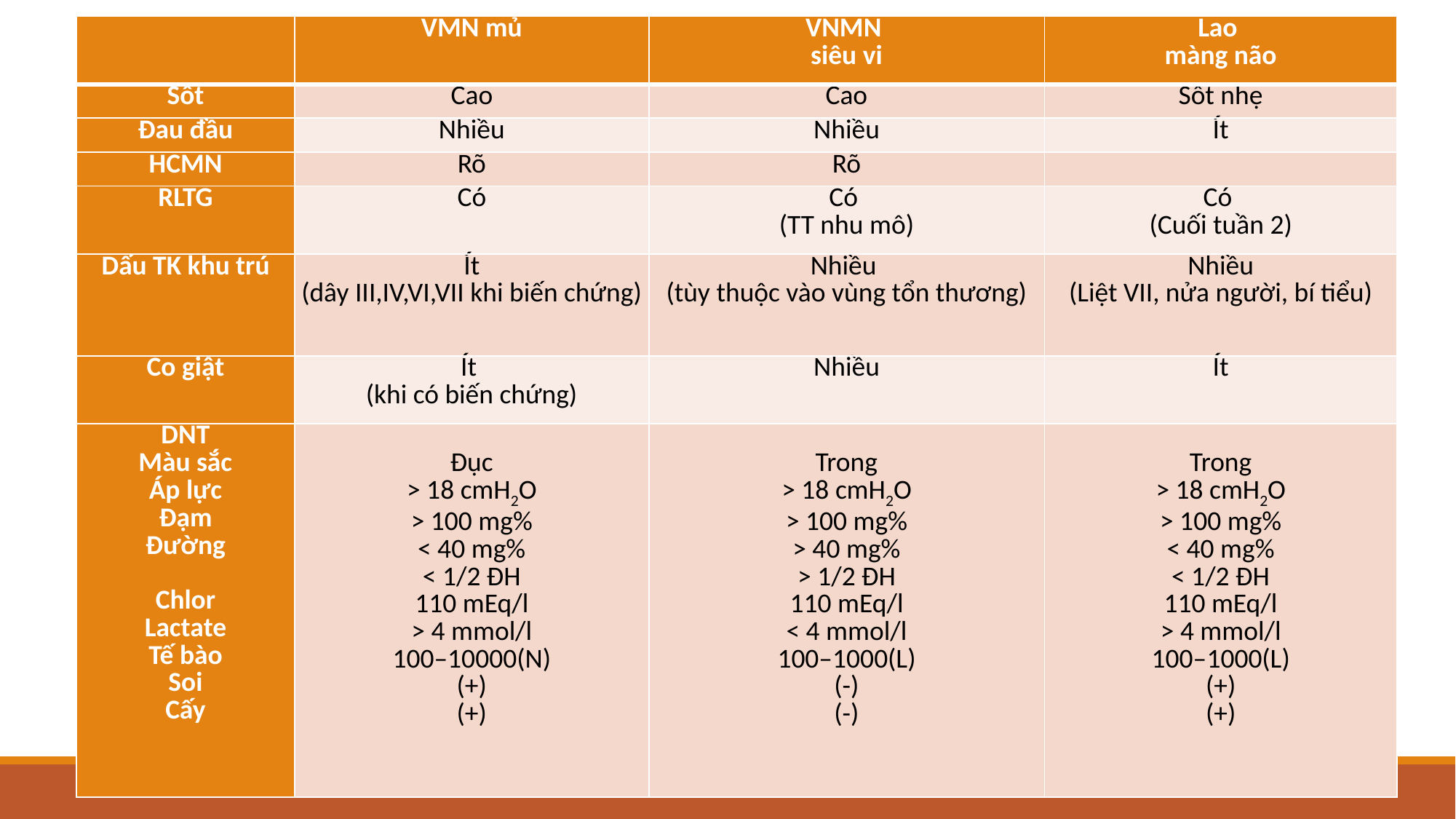

|  | VMN mủ | VNMN siêu vi | Lao màng não |
| --- | --- | --- | --- |
| Sốt | Cao | Cao | Sốt nhẹ |
| Đau đầu | Nhiều | Nhiều | Ít |
| HCMN | Rõ | Rõ |  |
| RLTG | Có | Có (TT nhu mô) | Có (Cuối tuần 2) |
| Dấu TK khu trú | Ít (dây III,IV,VI,VII khi biến chứng) | Nhiều (tùy thuộc vào vùng tổn thương) | Nhiều (Liệt VII, nửa người, bí tiểu) |
| Co giật | Ít (khi có biến chứng) | Nhiều | Ít |
| DNT Màu sắc Áp lực Đạm Đường   Chlor Lactate Tế bào Soi Cấy | Đục > 18 cmH2O > 100 mg% < 40 mg% < 1/2 ĐH 110 mEq/l > 4 mmol/l 100–10000(N) (+) (+) | Trong > 18 cmH2O > 100 mg% > 40 mg% > 1/2 ĐH 110 mEq/l < 4 mmol/l 100–1000(L) (-) (-) | Trong > 18 cmH2O > 100 mg% < 40 mg% < 1/2 ĐH 110 mEq/l > 4 mmol/l 100–1000(L) (+) (+) |
#